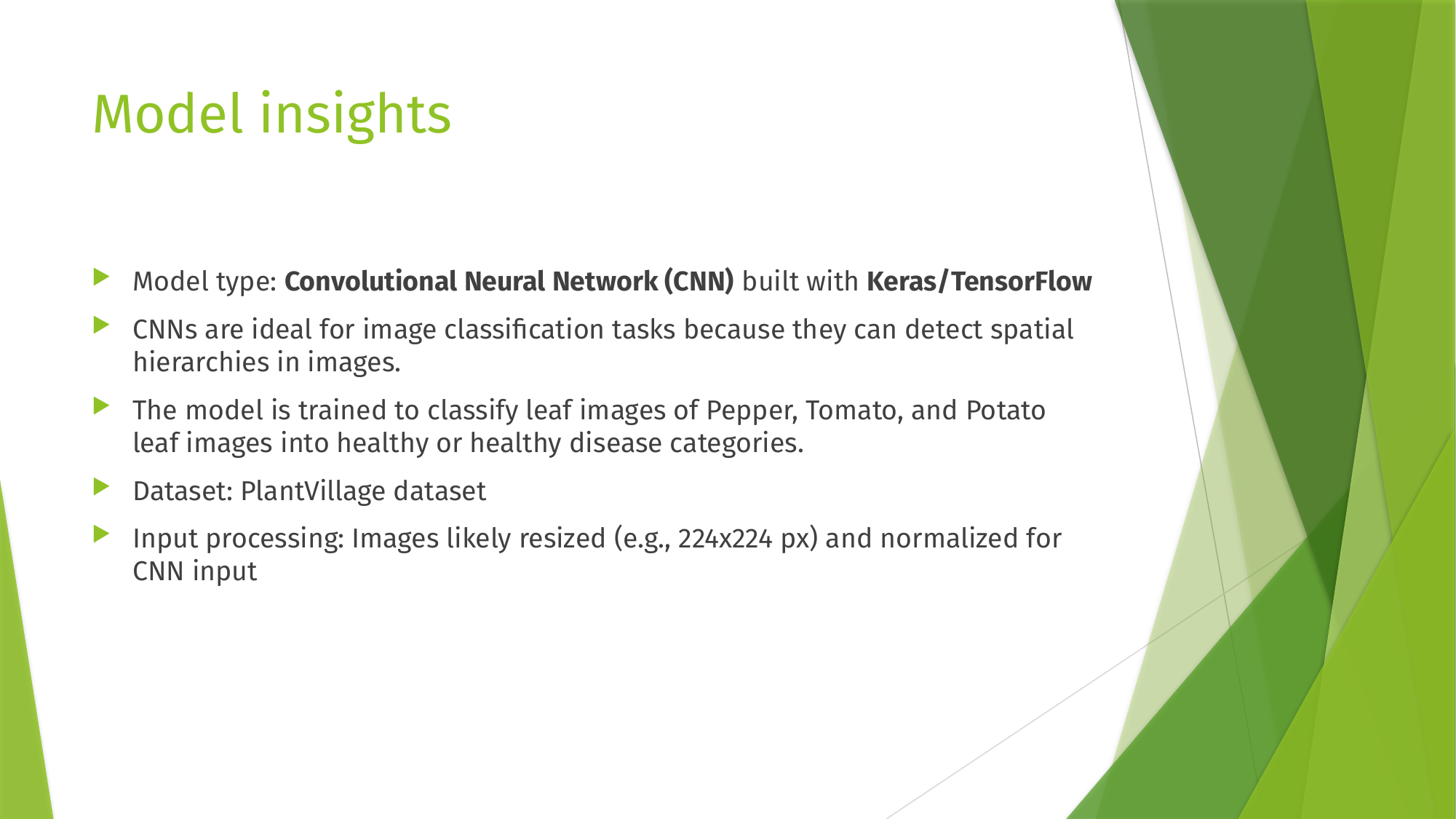

# Model insights
Model type: Convolutional Neural Network (CNN) built with Keras/TensorFlow
CNNs are ideal for image classification tasks because they can detect spatial hierarchies in images.
The model is trained to classify leaf images of Pepper, Tomato, and Potato leaf images into healthy or healthy disease categories.
Dataset: PlantVillage dataset
Input processing: Images likely resized (e.g., 224x224 px) and normalized for CNN input